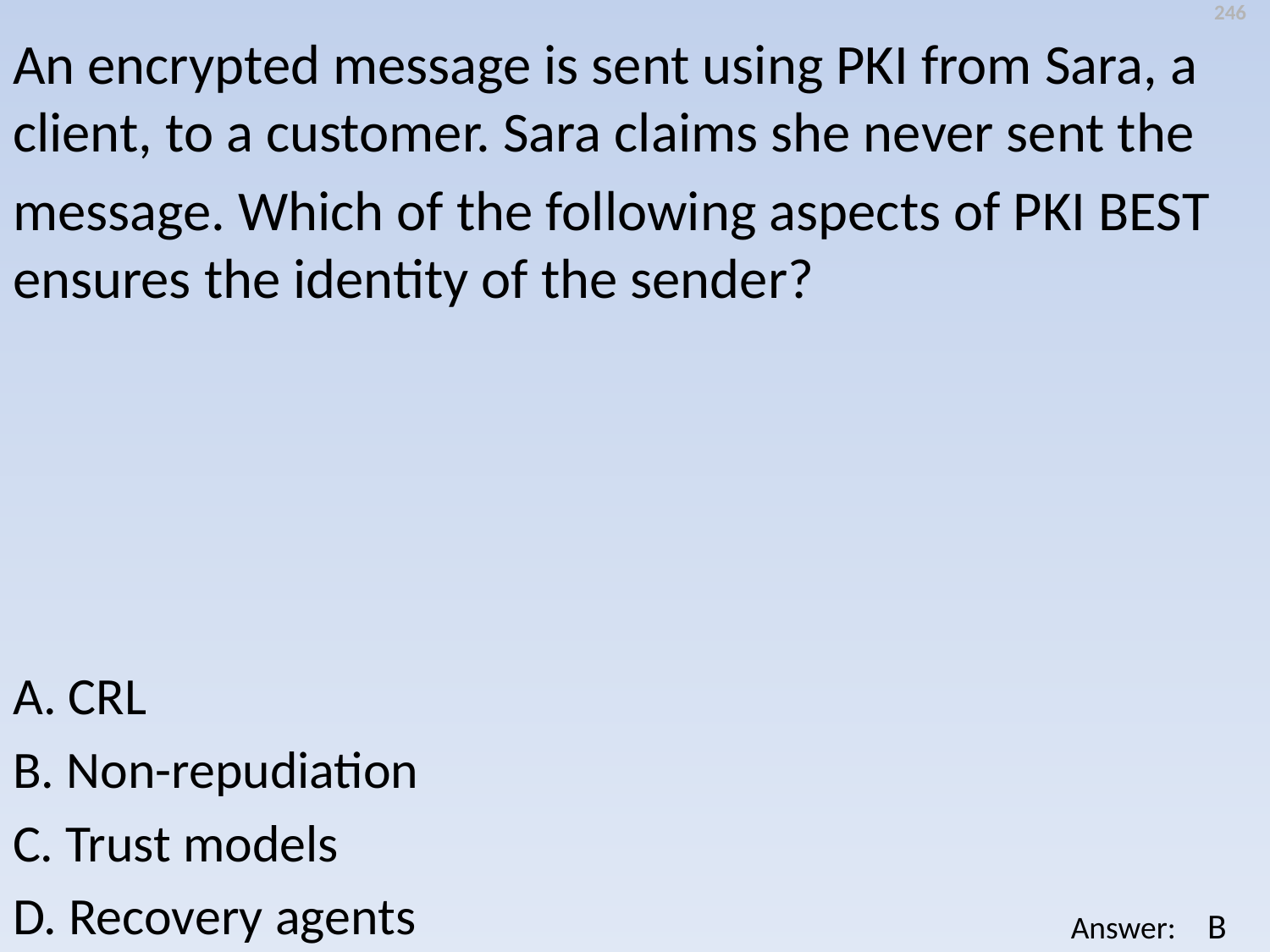

246
An encrypted message is sent using PKI from Sara, a client, to a customer. Sara claims she never sent the
message. Which of the following aspects of PKI BEST ensures the identity of the sender?
A. CRL
B. Non-repudiation
C. Trust models
D. Recovery agents
B